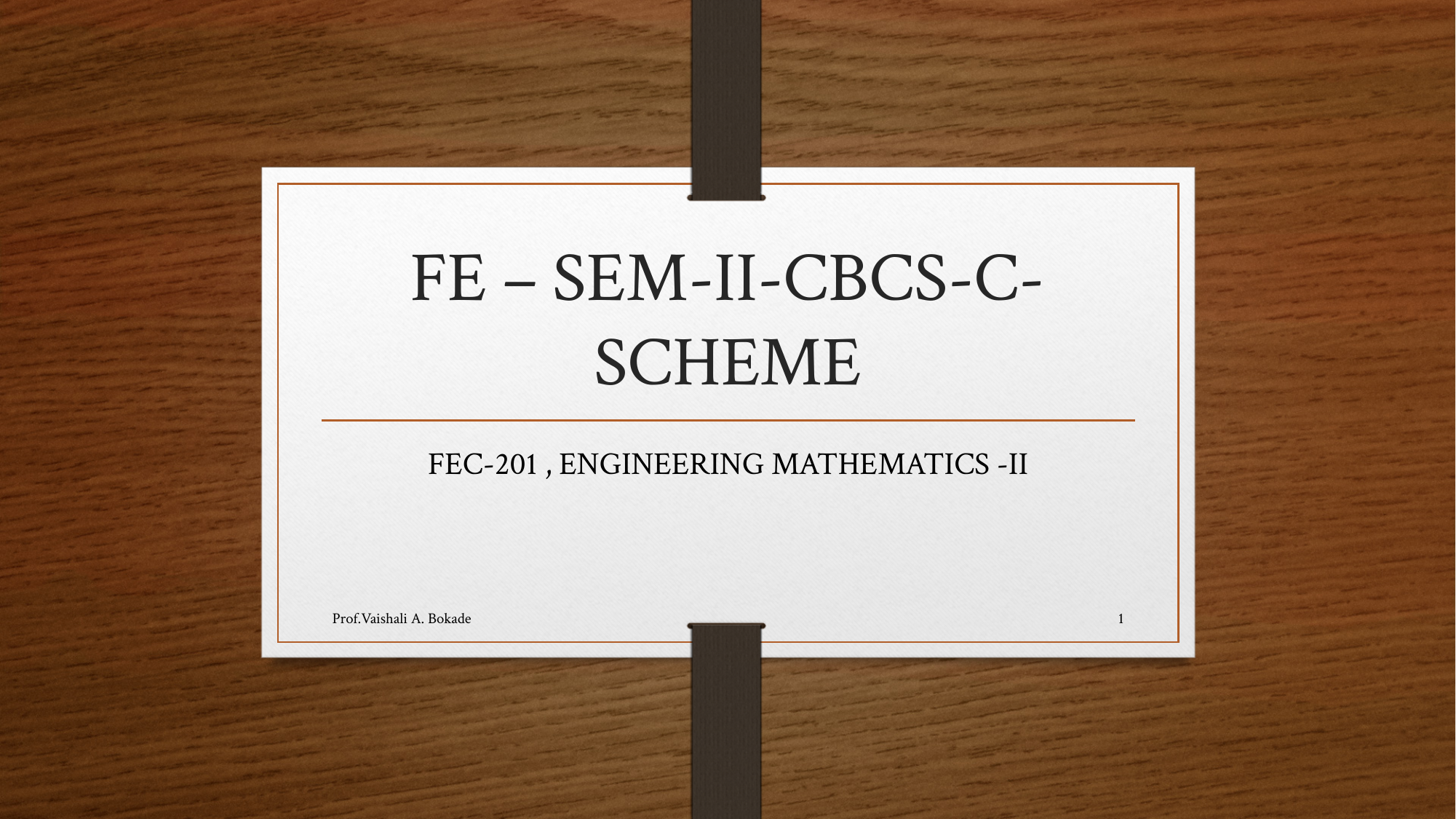

# FE – SEM-II-CBCS-C-SCHEME
FEC-201 , ENGINEERING MATHEMATICS -II
Prof.Vaishali A. Bokade
1